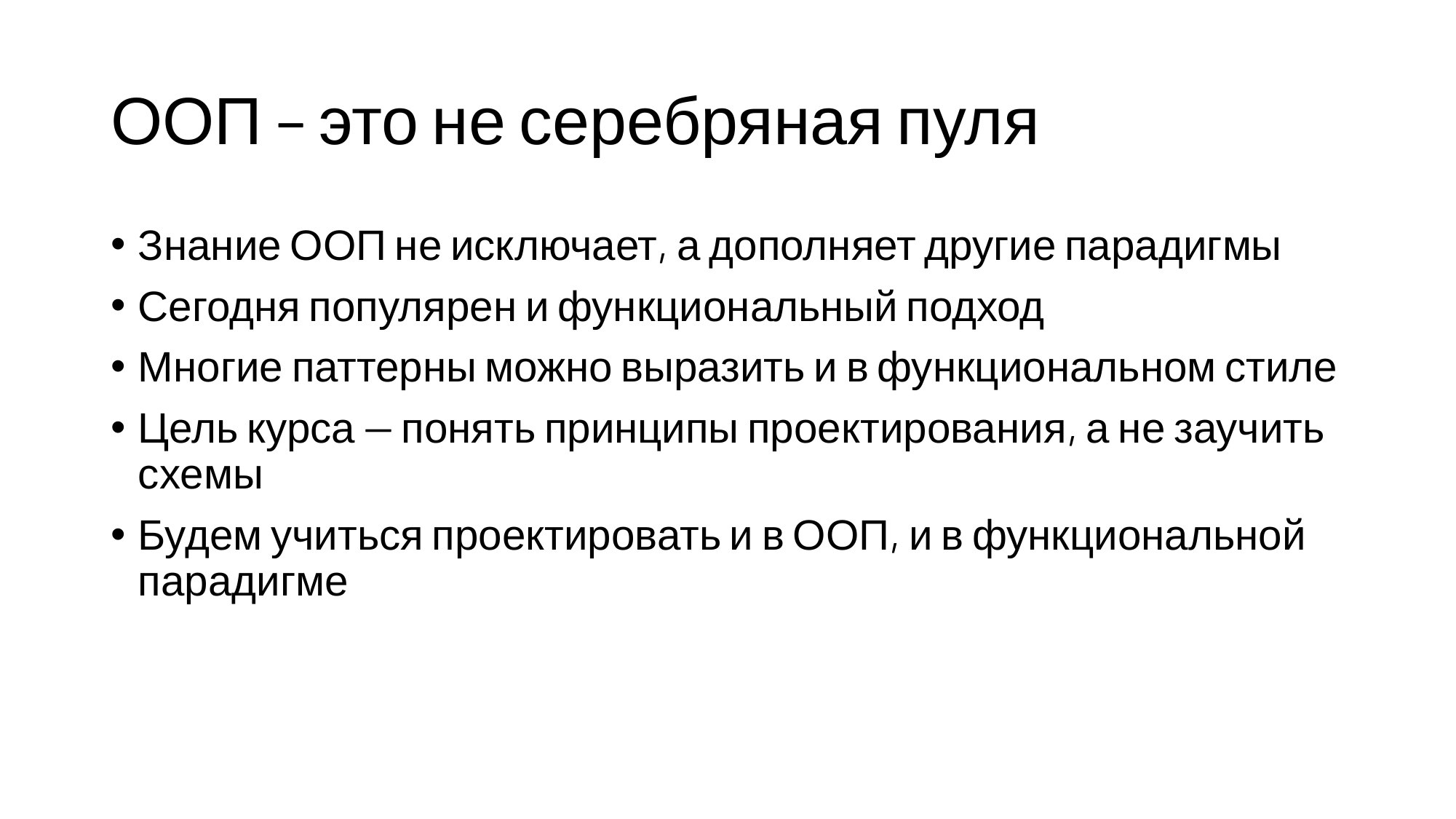

# ООП – это не серебряная пуля
Знание ООП не исключает, а дополняет другие парадигмы
Сегодня популярен и функциональный подход
Многие паттерны можно выразить и в функциональном стиле
Цель курса — понять принципы проектирования, а не заучить схемы
Будем учиться проектировать и в ООП, и в функциональной парадигме